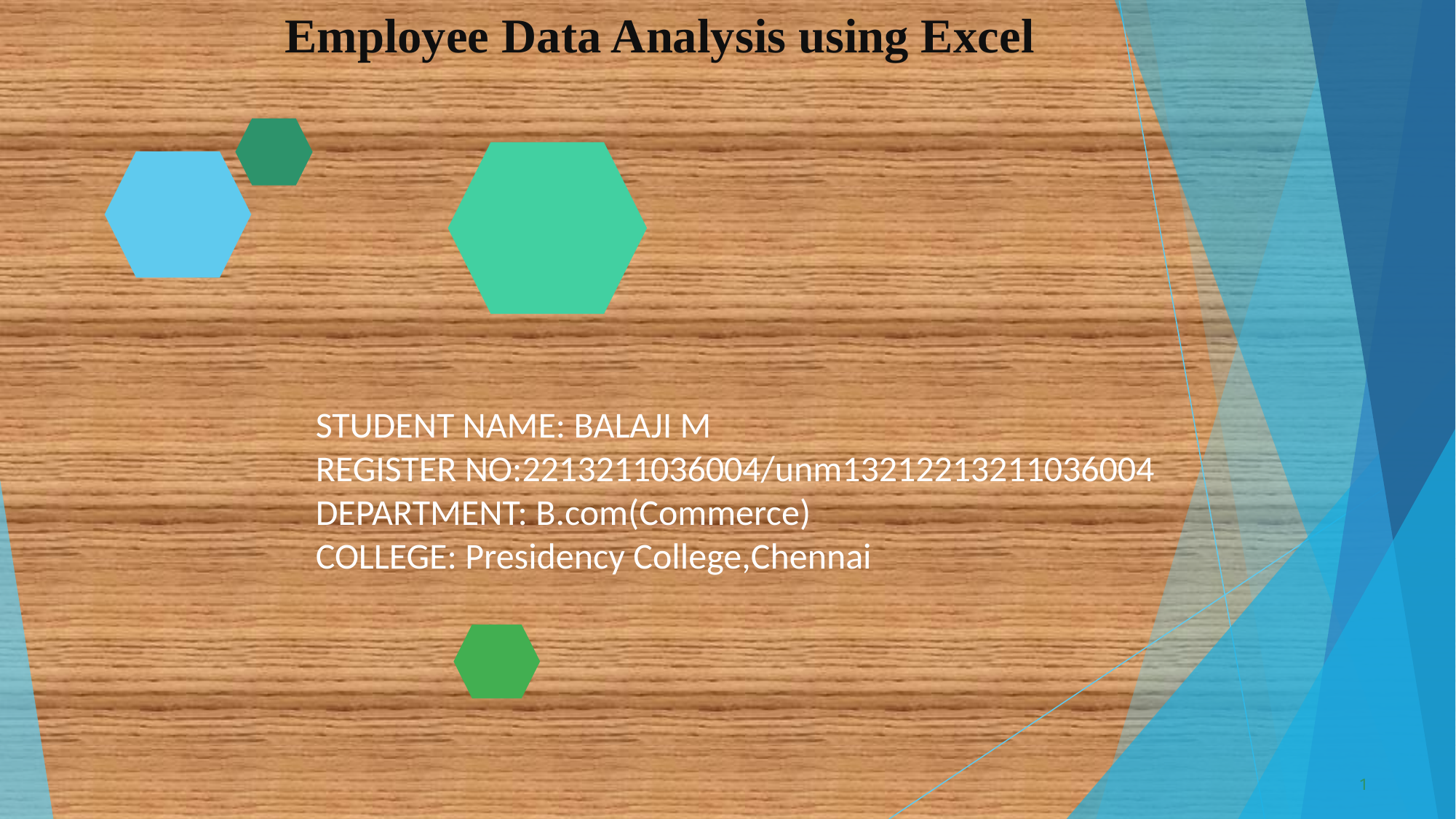

# Employee Data Analysis using Excel

STUDENT NAME: BALAJI M
REGISTER NO:2213211036004/unm13212213211036004
DEPARTMENT: B.com(Commerce)
COLLEGE: Presidency College,Chennai

1